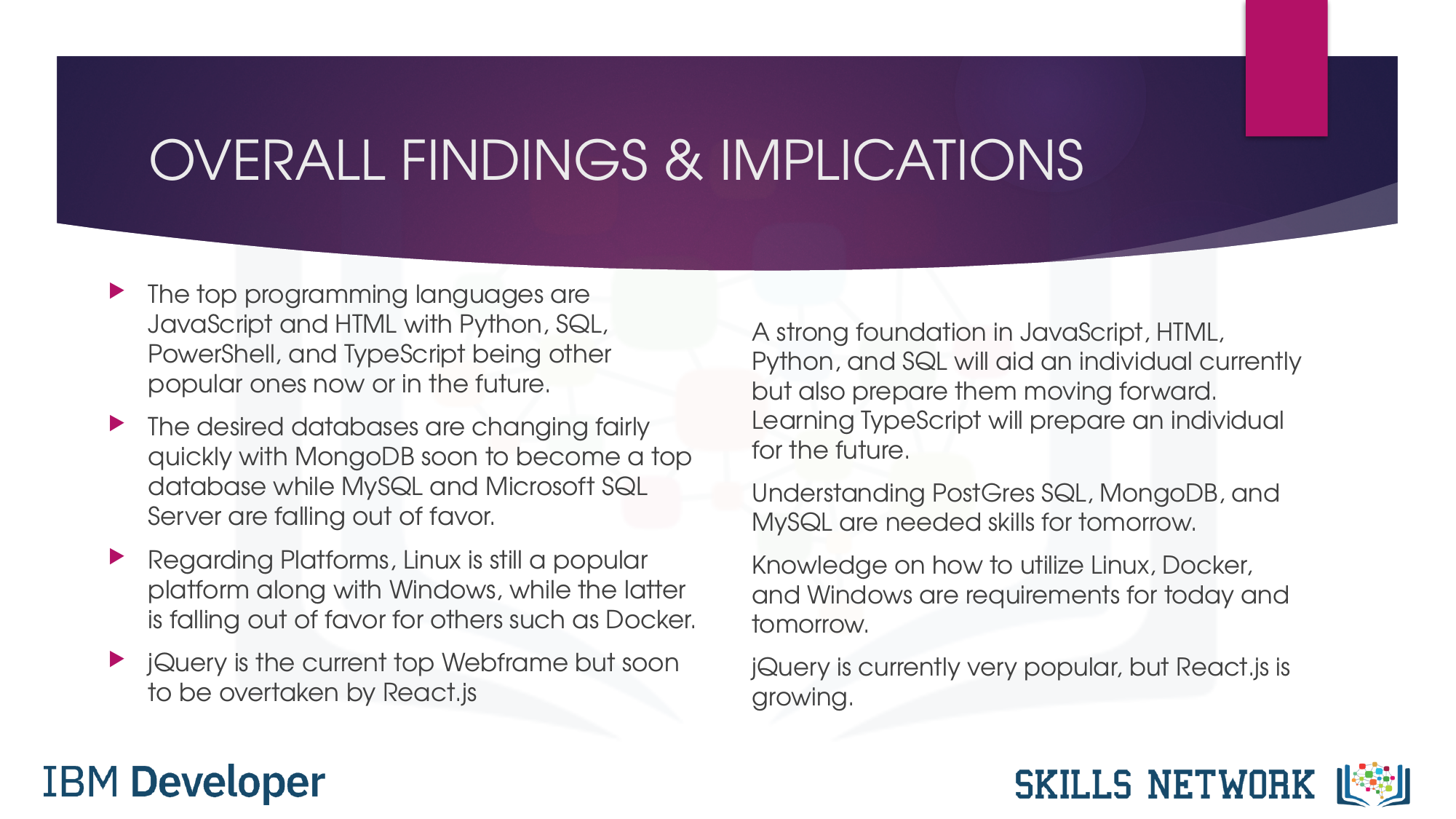

# OVERALL FINDINGS & IMPLICATIONS
The top programming languages are JavaScript and HTML with Python, SQL, PowerShell, and TypeScript being other popular ones now or in the future.
The desired databases are changing fairly quickly with MongoDB soon to become a top database while MySQL and Microsoft SQL Server are falling out of favor.
Regarding Platforms, Linux is still a popular platform along with Windows, while the latter is falling out of favor for others such as Docker.
jQuery is the current top Webframe but soon to be overtaken by React.js
A strong foundation in JavaScript, HTML, Python, and SQL will aid an individual currently but also prepare them moving forward. Learning TypeScript will prepare an individual for the future.
Understanding PostGres SQL, MongoDB, and MySQL are needed skills for tomorrow.
Knowledge on how to utilize Linux, Docker, and Windows are requirements for today and tomorrow.
jQuery is currently very popular, but React.js is growing.